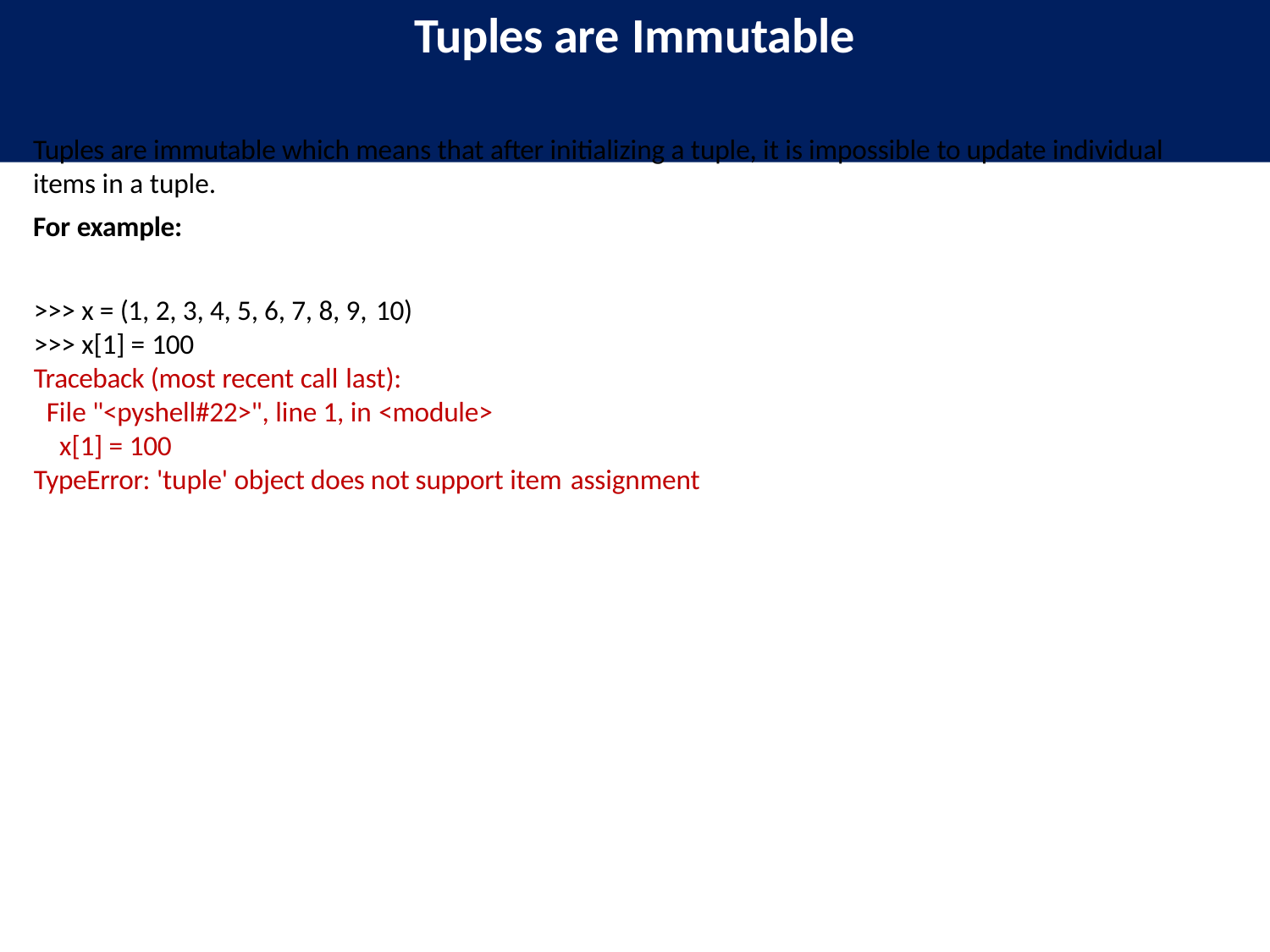

# Tuples are Immutable
Tuples are immutable which means that after initializing a tuple, it is impossible to update individual  items in a tuple.
For example:

>>> x = (1, 2, 3, 4, 5, 6, 7, 8, 9, 10)
>>> x[1] = 100
Traceback (most recent call last):
File "<pyshell#22>", line 1, in <module>
x[1] = 100
TypeError: 'tuple' object does not support item assignment